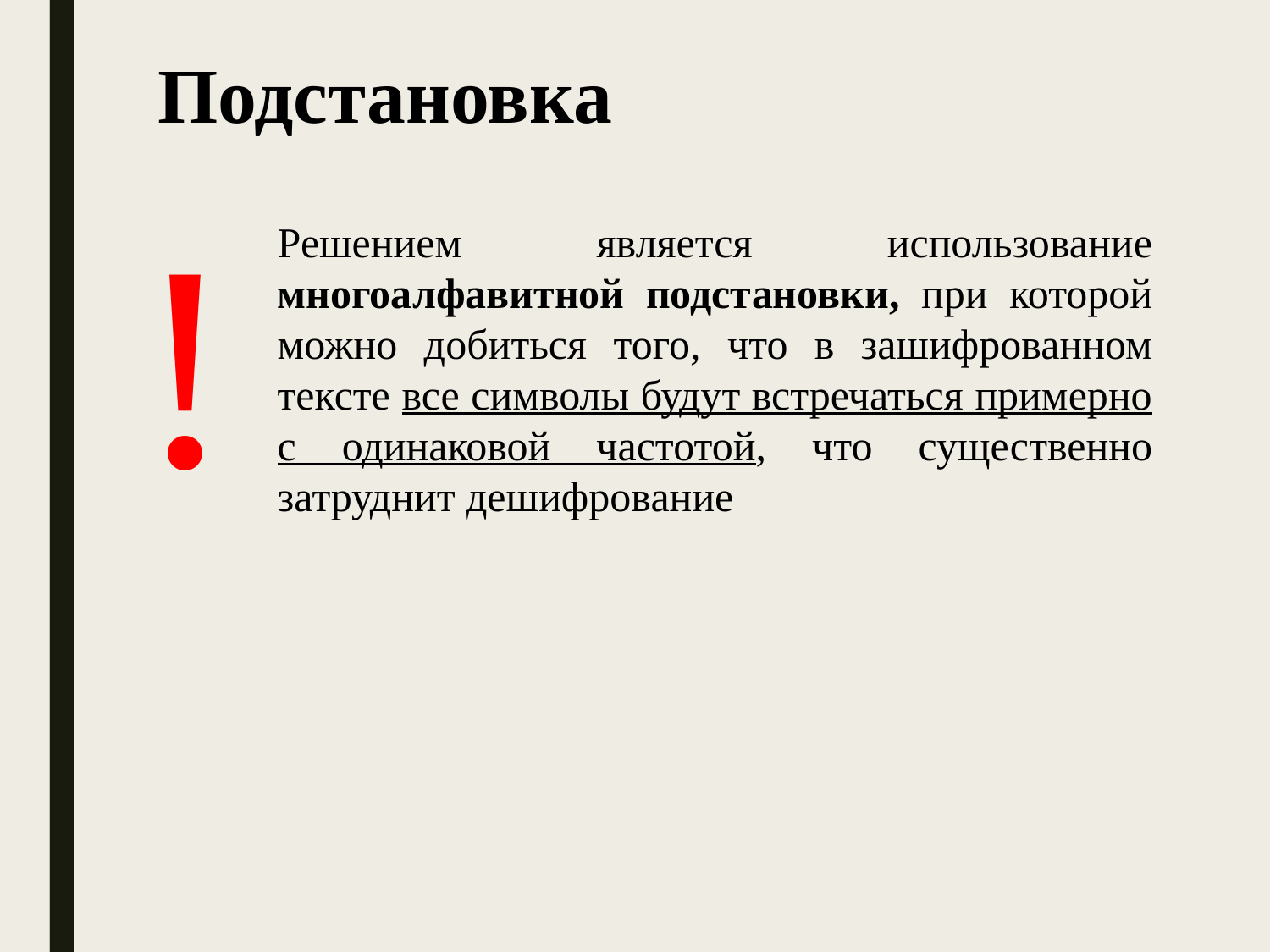

# Подстановка
!
Решением является использование многоалфавитной подстановки, при которой можно добиться того, что в зашифрованном тексте все символы будут встречаться примерно с одинаковой частотой, что существенно затруднит дешифрование